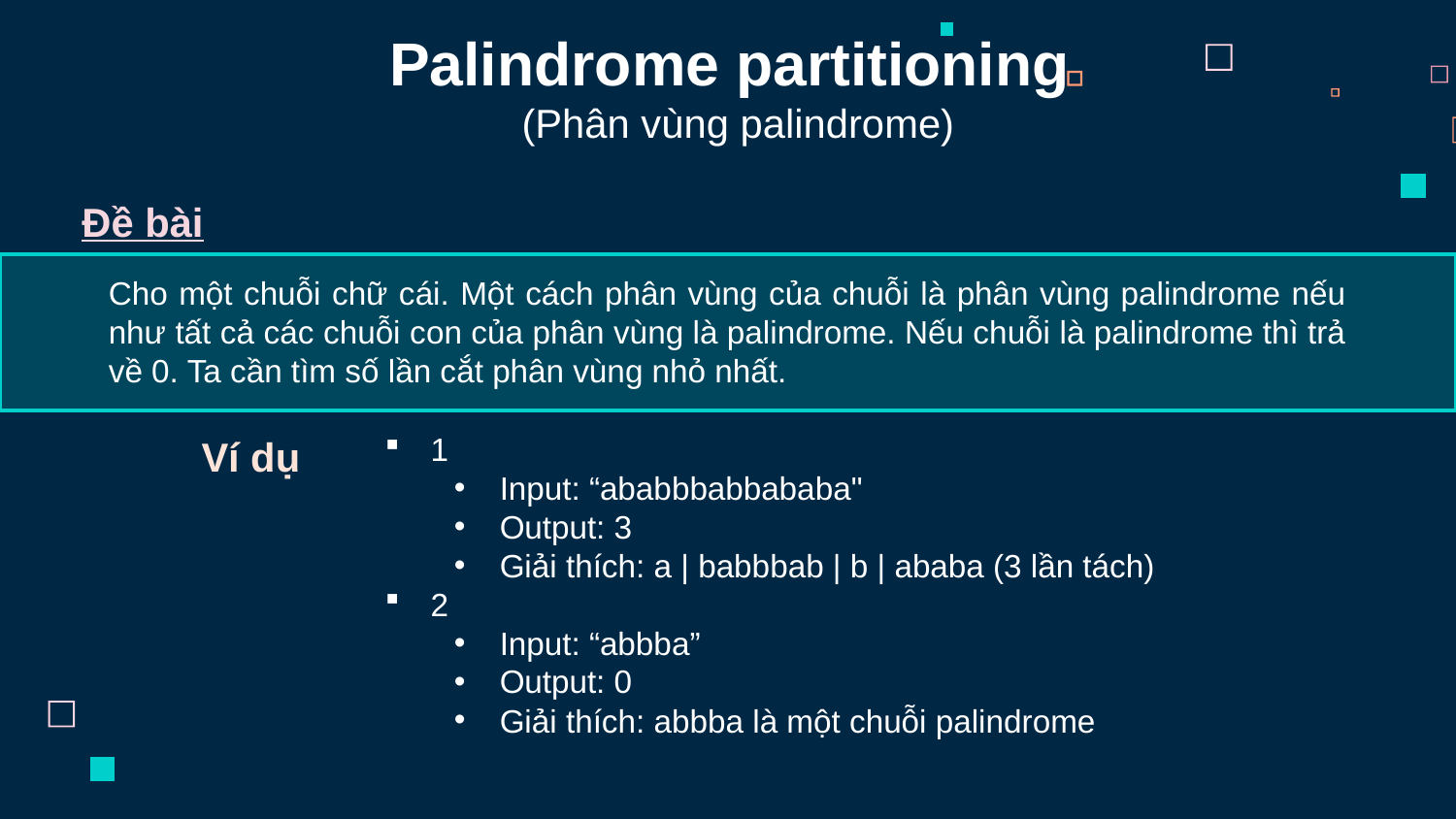

# Palindrome partitioning (Phân vùng palindrome)
Đề bài

Cho một chuỗi chữ cái. Một cách phân vùng của chuỗi là phân vùng palindrome nếu như tất cả các chuỗi con của phân vùng là palindrome. Nếu chuỗi là palindrome thì trả về 0. Ta cần tìm số lần cắt phân vùng nhỏ nhất.

Ví dụ
1
Input: “ababbbabbababa"
Output: 3
Giải thích: a | babbbab | b | ababa (3 lần tách)
2
Input: “abbba”
Output: 0
Giải thích: abbba là một chuỗi palindrome